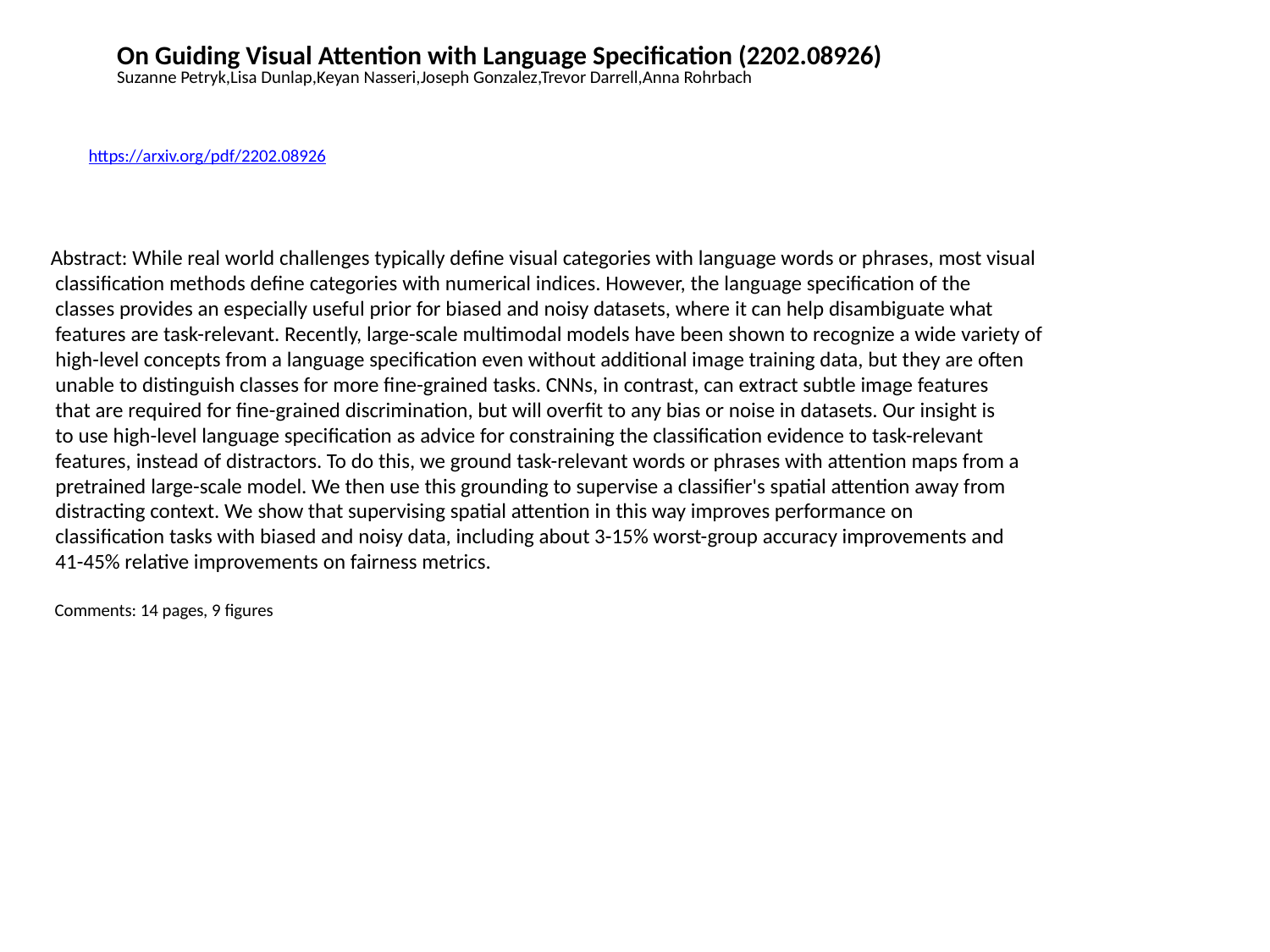

On Guiding Visual Attention with Language Specification (2202.08926)
Suzanne Petryk,Lisa Dunlap,Keyan Nasseri,Joseph Gonzalez,Trevor Darrell,Anna Rohrbach

https://arxiv.org/pdf/2202.08926

Abstract: While real world challenges typically define visual categories with language words or phrases, most visual
 classification methods define categories with numerical indices. However, the language specification of the
 classes provides an especially useful prior for biased and noisy datasets, where it can help disambiguate what
 features are task-relevant. Recently, large-scale multimodal models have been shown to recognize a wide variety of
 high-level concepts from a language specification even without additional image training data, but they are often
 unable to distinguish classes for more fine-grained tasks. CNNs, in contrast, can extract subtle image features
 that are required for fine-grained discrimination, but will overfit to any bias or noise in datasets. Our insight is
 to use high-level language specification as advice for constraining the classification evidence to task-relevant
 features, instead of distractors. To do this, we ground task-relevant words or phrases with attention maps from a
 pretrained large-scale model. We then use this grounding to supervise a classifier's spatial attention away from
 distracting context. We show that supervising spatial attention in this way improves performance on
 classification tasks with biased and noisy data, including about 3-15% worst-group accuracy improvements and
 41-45% relative improvements on fairness metrics.
 Comments: 14 pages, 9 figures